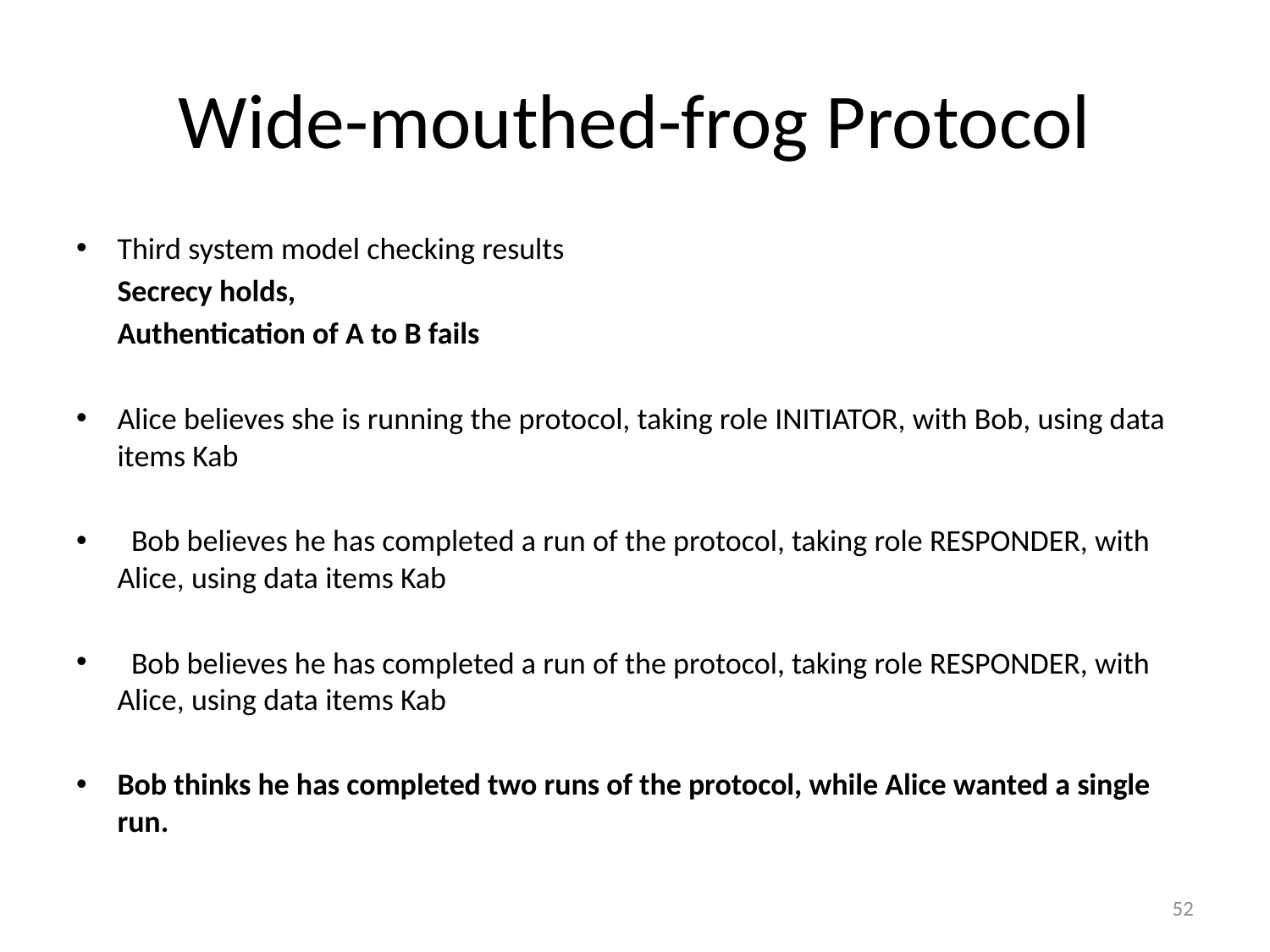

# Wide-mouthed-frog Protocol
Third system model checking results
		Secrecy holds,
		Authentication of A to B fails

Alice believes she is running the protocol, taking role INITIATOR, with Bob, using data items Kab

  Bob believes he has completed a run of the protocol, taking role RESPONDER, with Alice, using data items Kab

  Bob believes he has completed a run of the protocol, taking role RESPONDER, with Alice, using data items Kab

Bob thinks he has completed two runs of the protocol, while Alice wanted a single run.
52